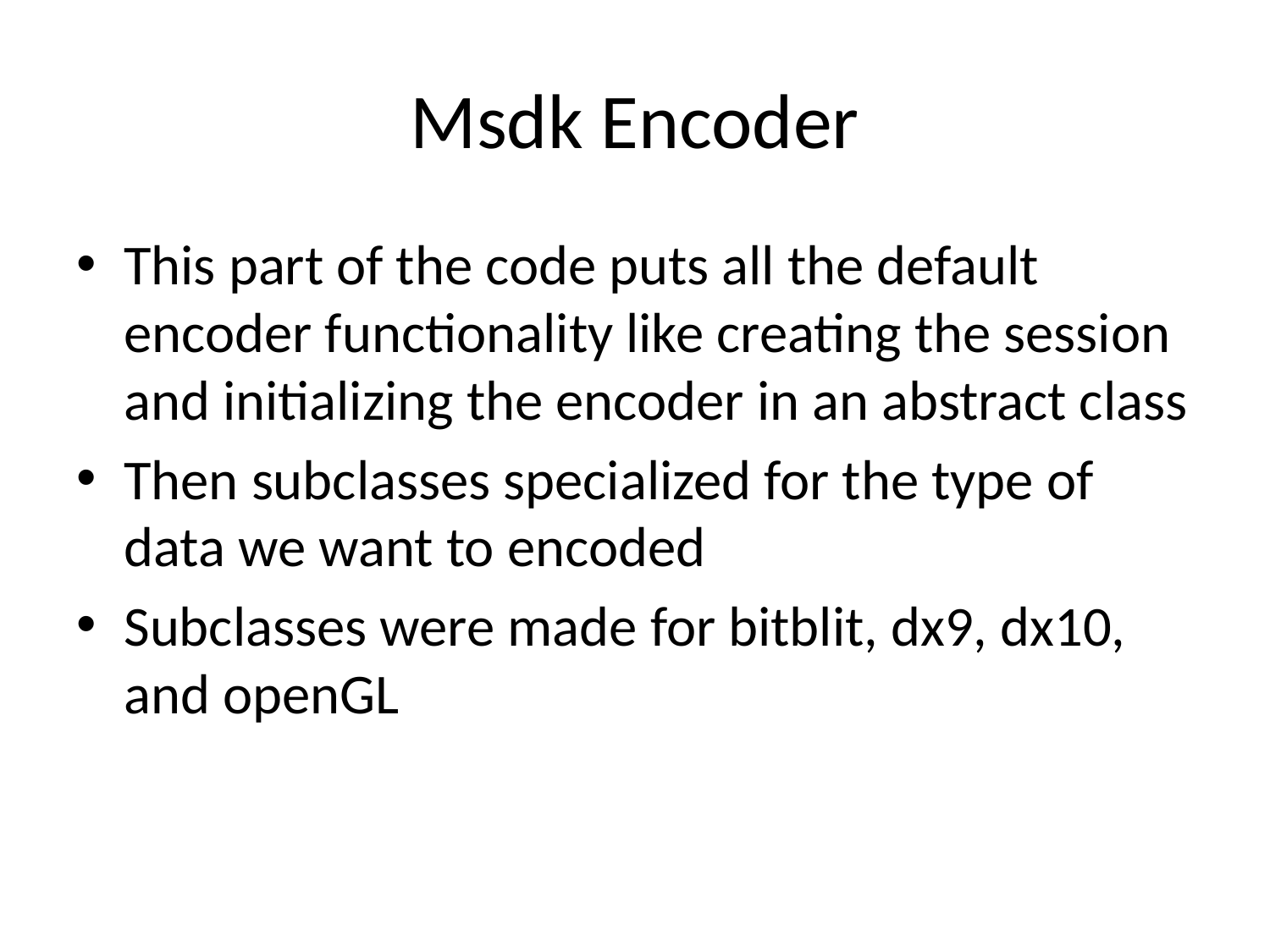

# Msdk Encoder
This part of the code puts all the default encoder functionality like creating the session and initializing the encoder in an abstract class
Then subclasses specialized for the type of data we want to encoded
Subclasses were made for bitblit, dx9, dx10, and openGL